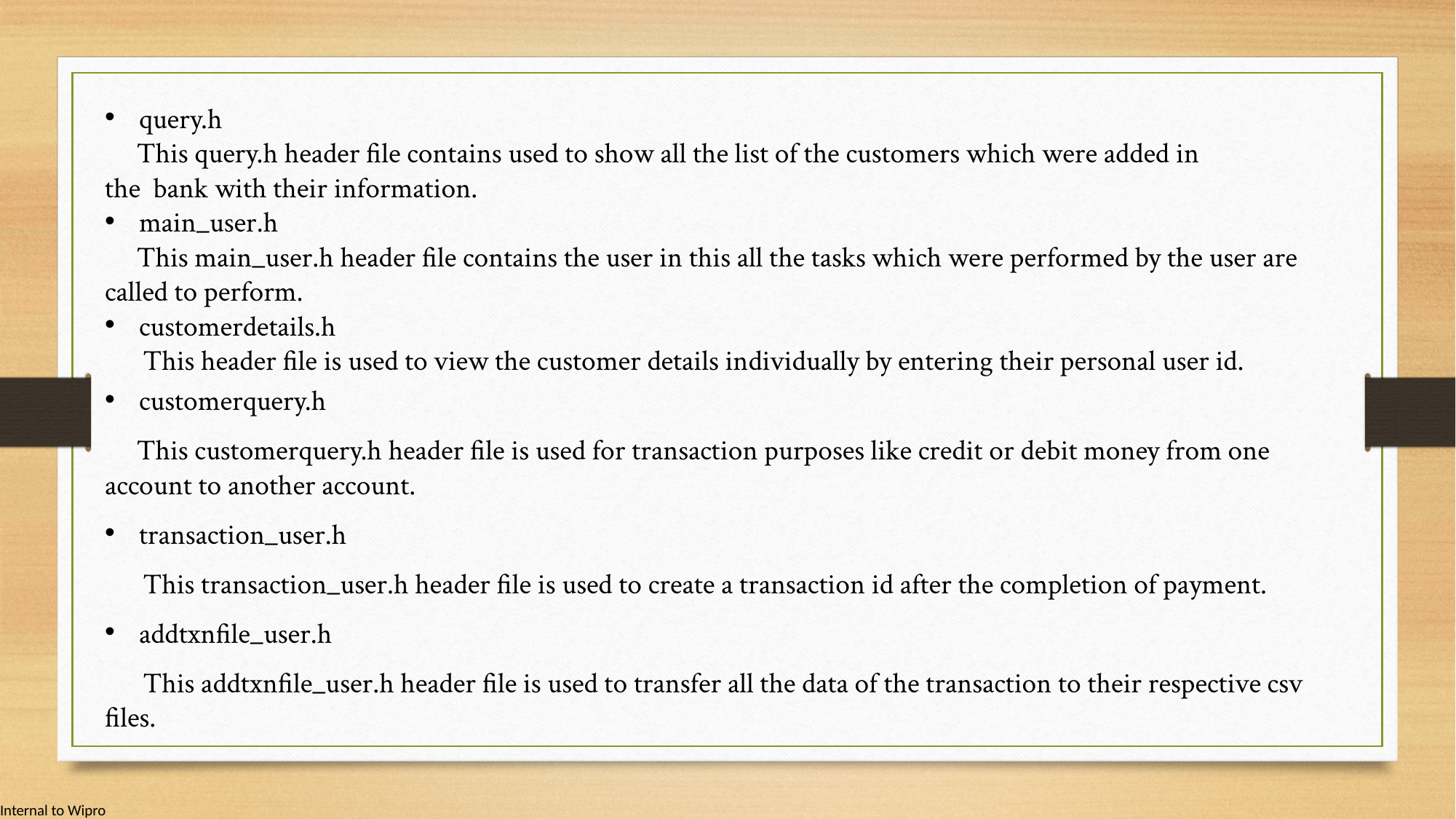

query.h
     This query.h header file contains used to show all the list of the customers which were added in the  bank with their information.
main_user.h
     This main_user.h header file contains the user in this all the tasks which were performed by the user are called to perform.
customerdetails.h
      This header file is used to view the customer details individually by entering their personal user id.
customerquery.h
     This customerquery.h header file is used for transaction purposes like credit or debit money from one account to another account.
transaction_user.h
      This transaction_user.h header file is used to create a transaction id after the completion of payment.
addtxnfile_user.h
      This addtxnfile_user.h header file is used to transfer all the data of the transaction to their respective csv files.